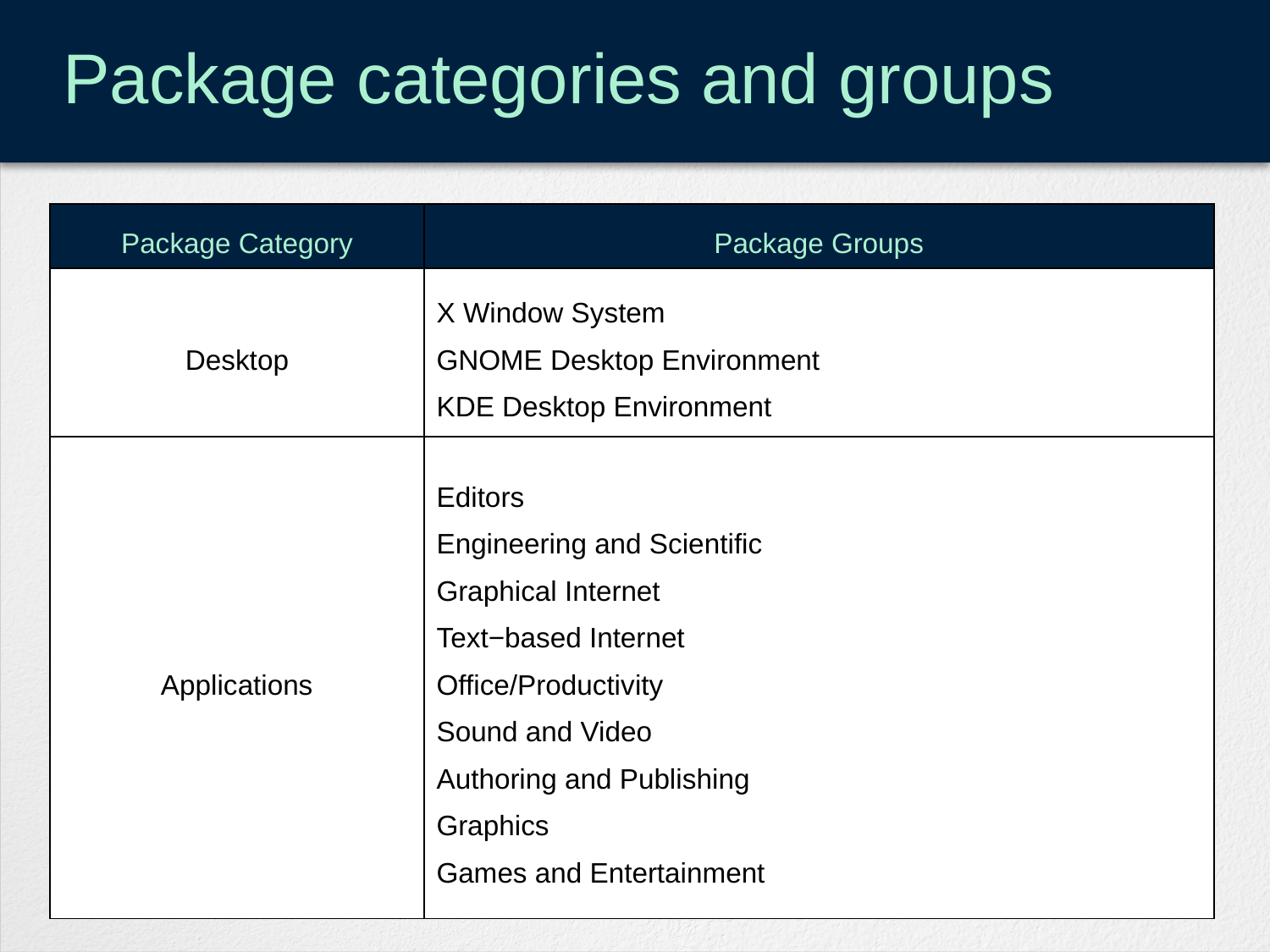

# Package categories and groups
| Package Category | Package Groups |
| --- | --- |
| Desktop | X Window System GNOME Desktop Environment KDE Desktop Environment |
| Applications | Editors Engineering and Scientific Graphical Internet Text−based Internet Office/Productivity Sound and Video Authoring and Publishing Graphics Games and Entertainment |